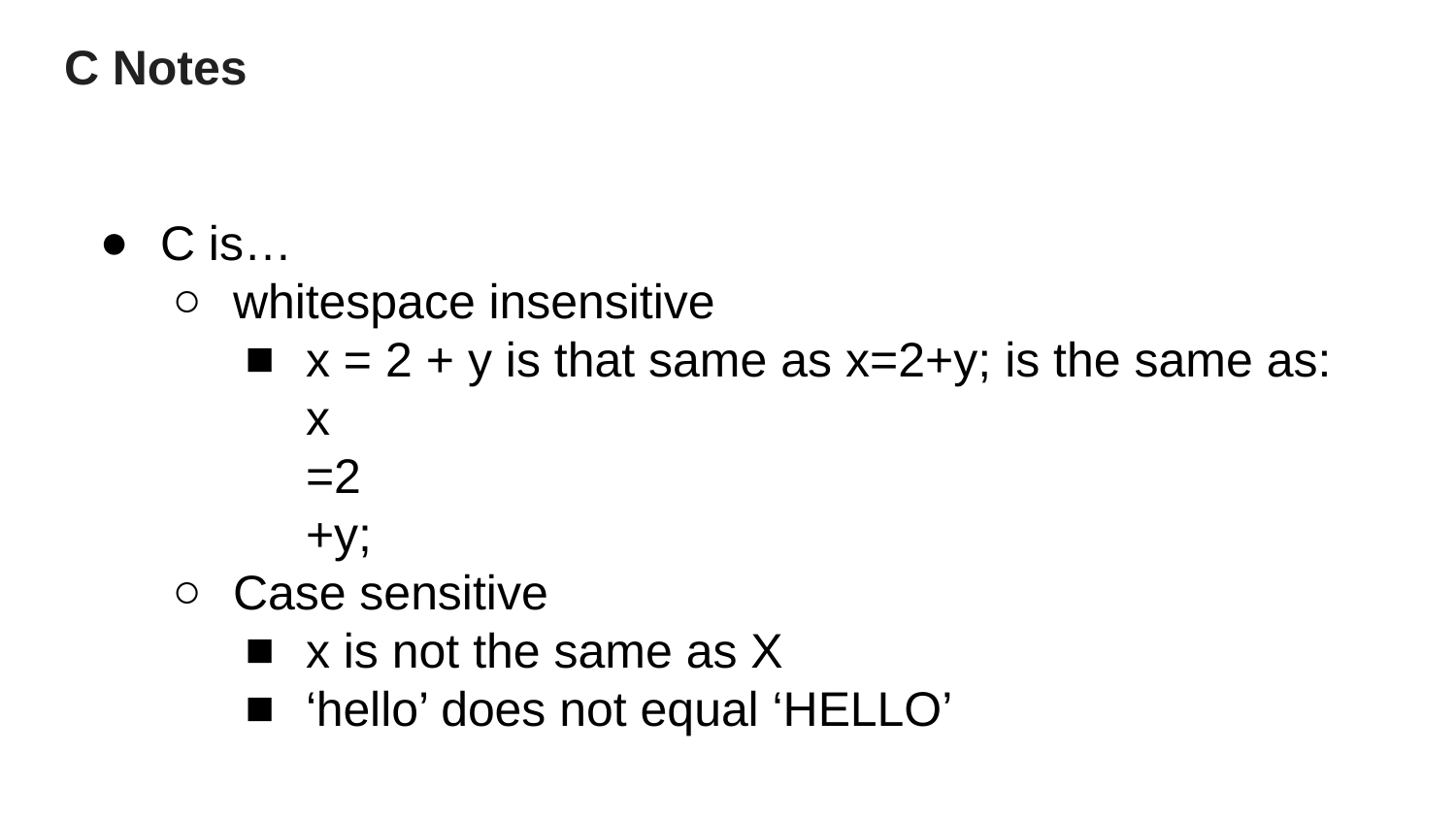

# C Notes

C is…
whitespace insensitive
x = 2 + y is that same as x=2+y; is the same as:
x
=2
+y;
Case sensitive
x is not the same as X
‘hello’ does not equal ‘HELLO’